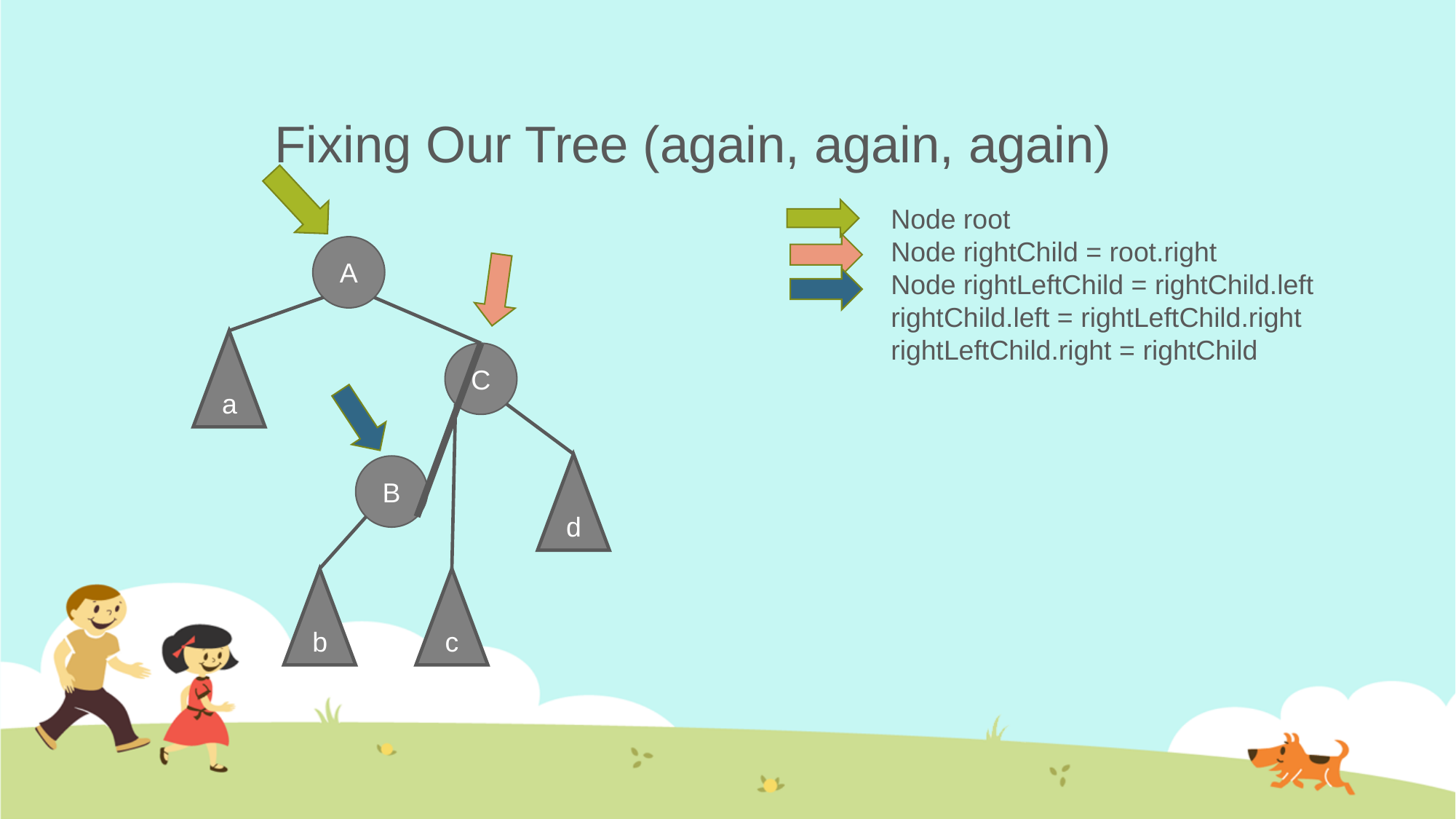

# Fixing Our Tree (again, again, again)

Node root
Node rightChild = root.right
Node rightLeftChild = rightChild.left
rightChild.left = rightLeftChild.right
rightLeftChild.right = rightChild

A

a
C

d
B
b
c